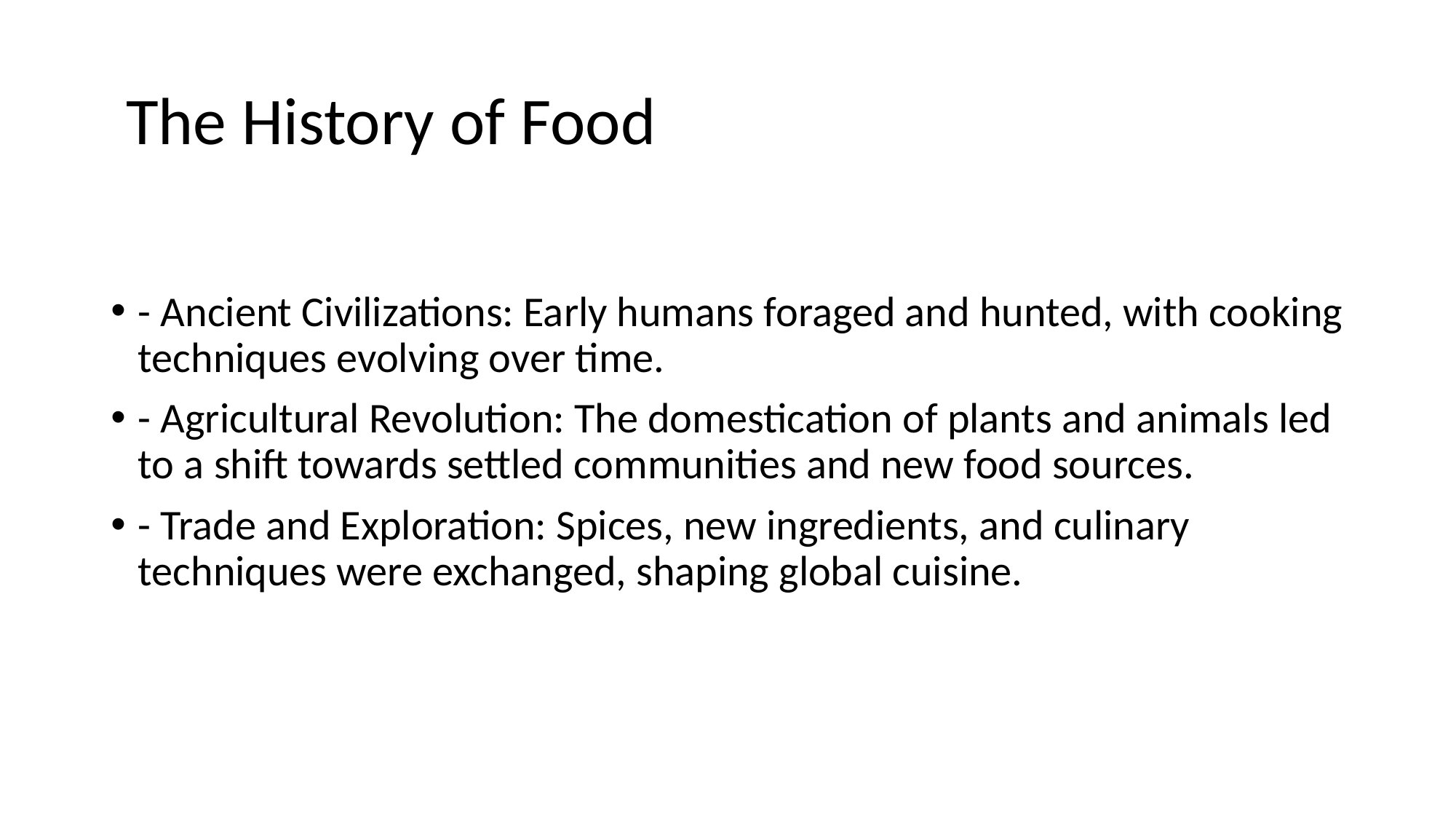

# The History of Food

- Ancient Civilizations: Early humans foraged and hunted, with cooking techniques evolving over time.
- Agricultural Revolution: The domestication of plants and animals led to a shift towards settled communities and new food sources.
- Trade and Exploration: Spices, new ingredients, and culinary techniques were exchanged, shaping global cuisine.